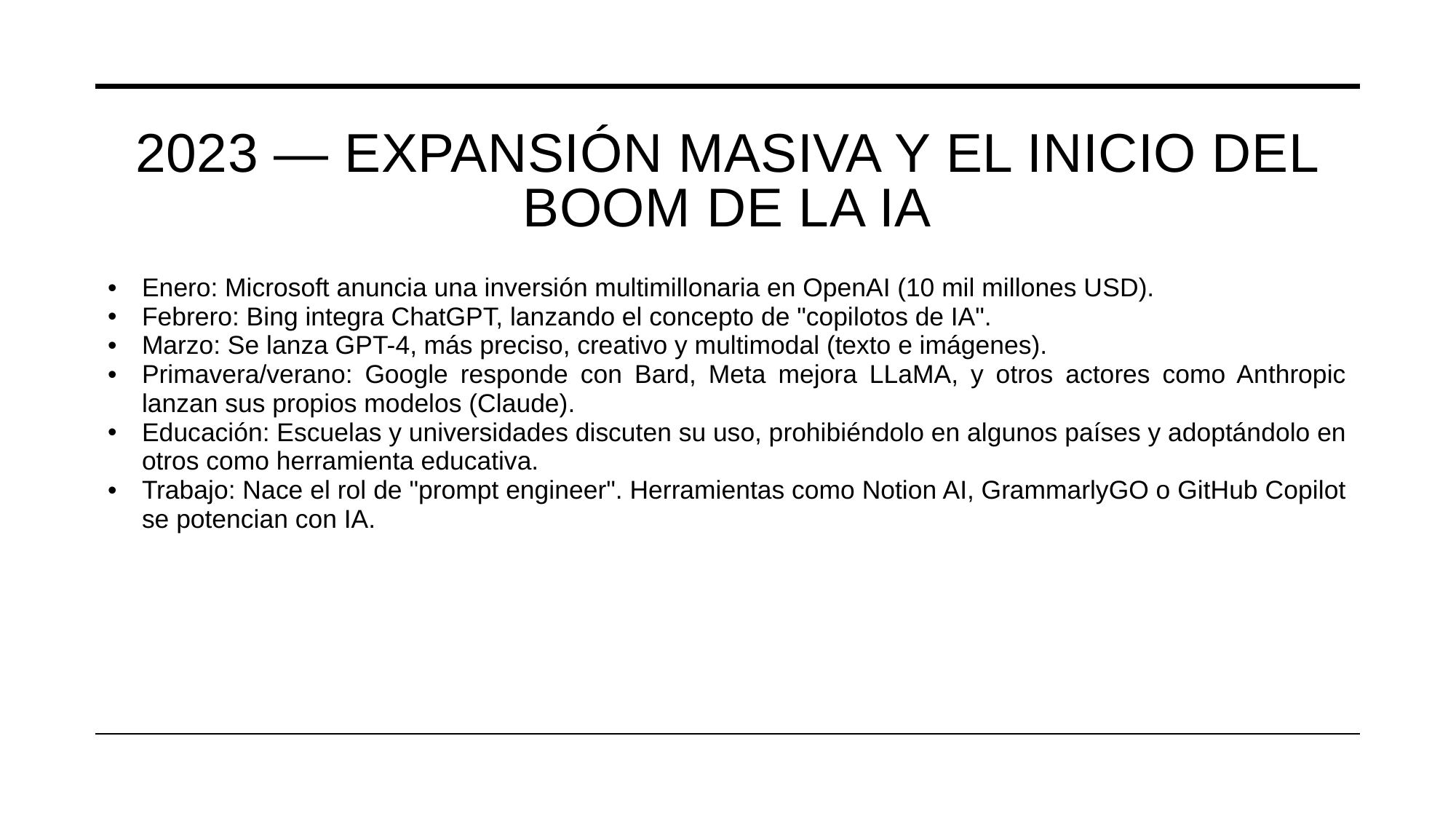

2023 — Expansión masiva y el inicio del boom de la IA

Enero: Microsoft anuncia una inversión multimillonaria en OpenAI (10 mil millones USD).
Febrero: Bing integra ChatGPT, lanzando el concepto de "copilotos de IA".
Marzo: Se lanza GPT-4, más preciso, creativo y multimodal (texto e imágenes).
Primavera/verano: Google responde con Bard, Meta mejora LLaMA, y otros actores como Anthropic lanzan sus propios modelos (Claude).
Educación: Escuelas y universidades discuten su uso, prohibiéndolo en algunos países y adoptándolo en otros como herramienta educativa.
Trabajo: Nace el rol de "prompt engineer". Herramientas como Notion AI, GrammarlyGO o GitHub Copilot se potencian con IA.